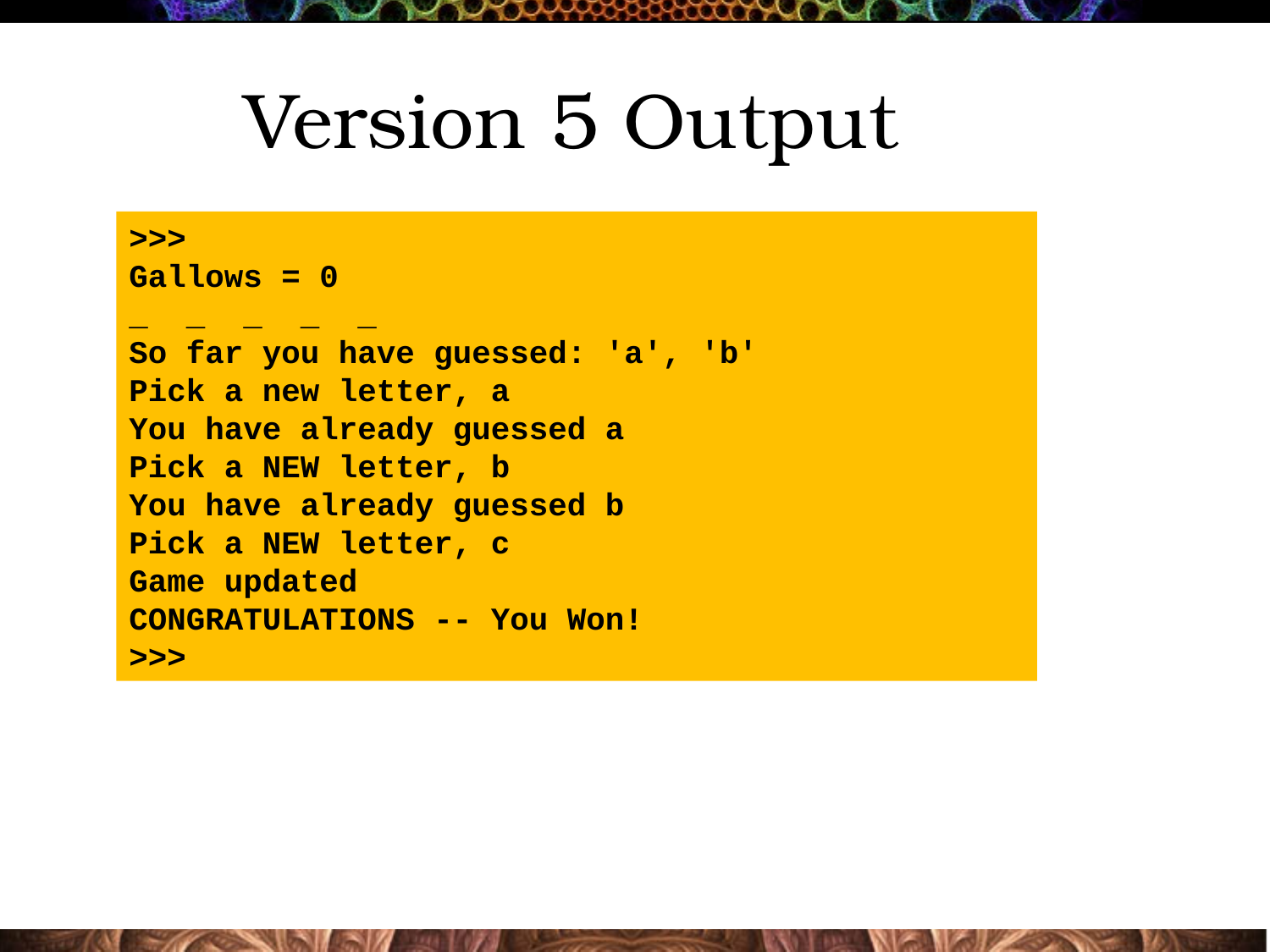

Version 5 Output
>>>
Gallows = 0
_  _  _  _  _
So far you have guessed: 'a', 'b'
Pick a new letter, a
You have already guessed a
Pick a NEW letter, b
You have already guessed b
Pick a NEW letter, c
Game updated
CONGRATULATIONS -- You Won!
>>>